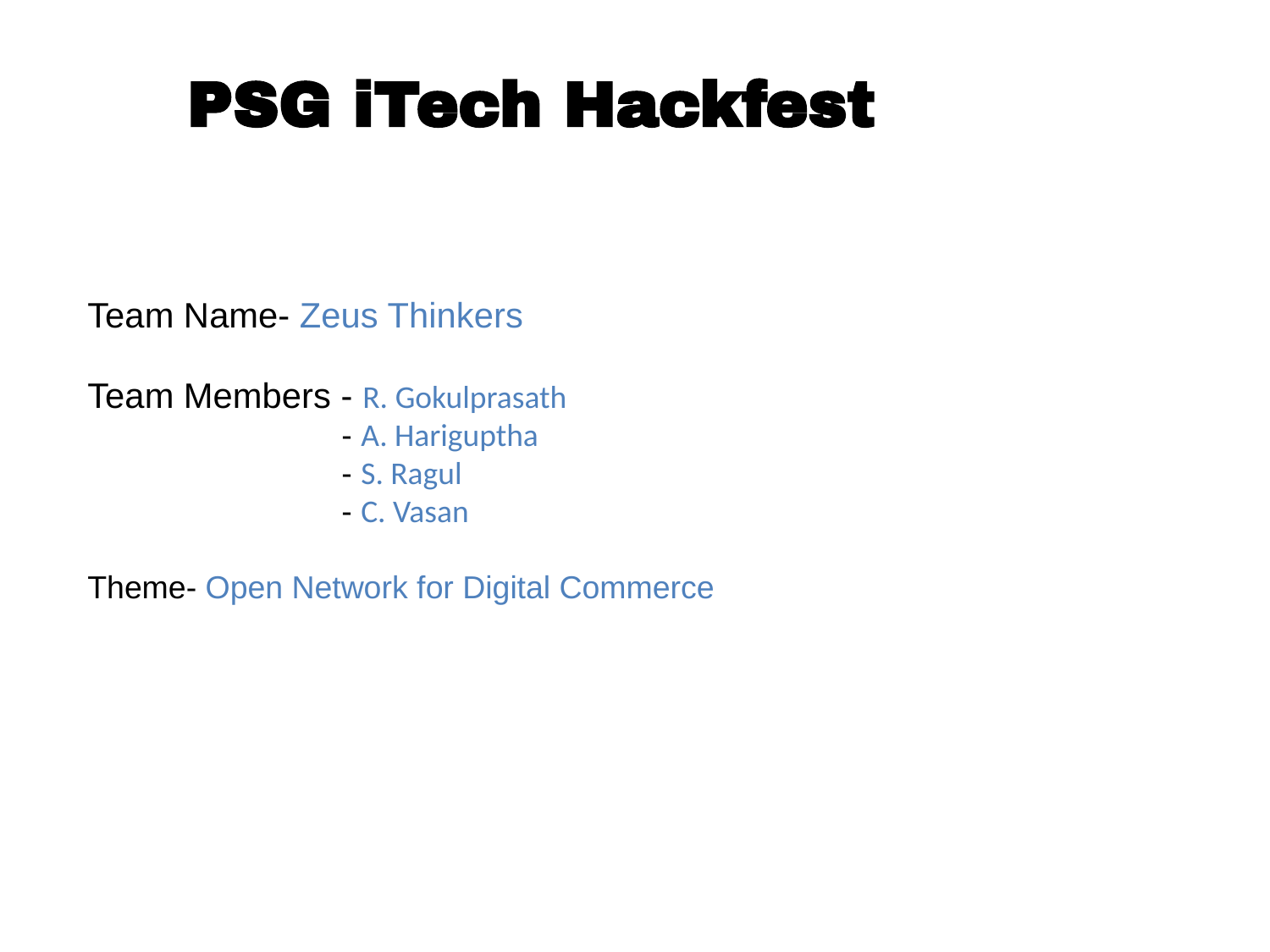

PSG iTech Hackfest
Team Name- Zeus Thinkers

Team Members - R. Gokulprasath
		- A. Hariguptha
		- S. Ragul
		- C. Vasan

Theme- Open Network for Digital Commerce